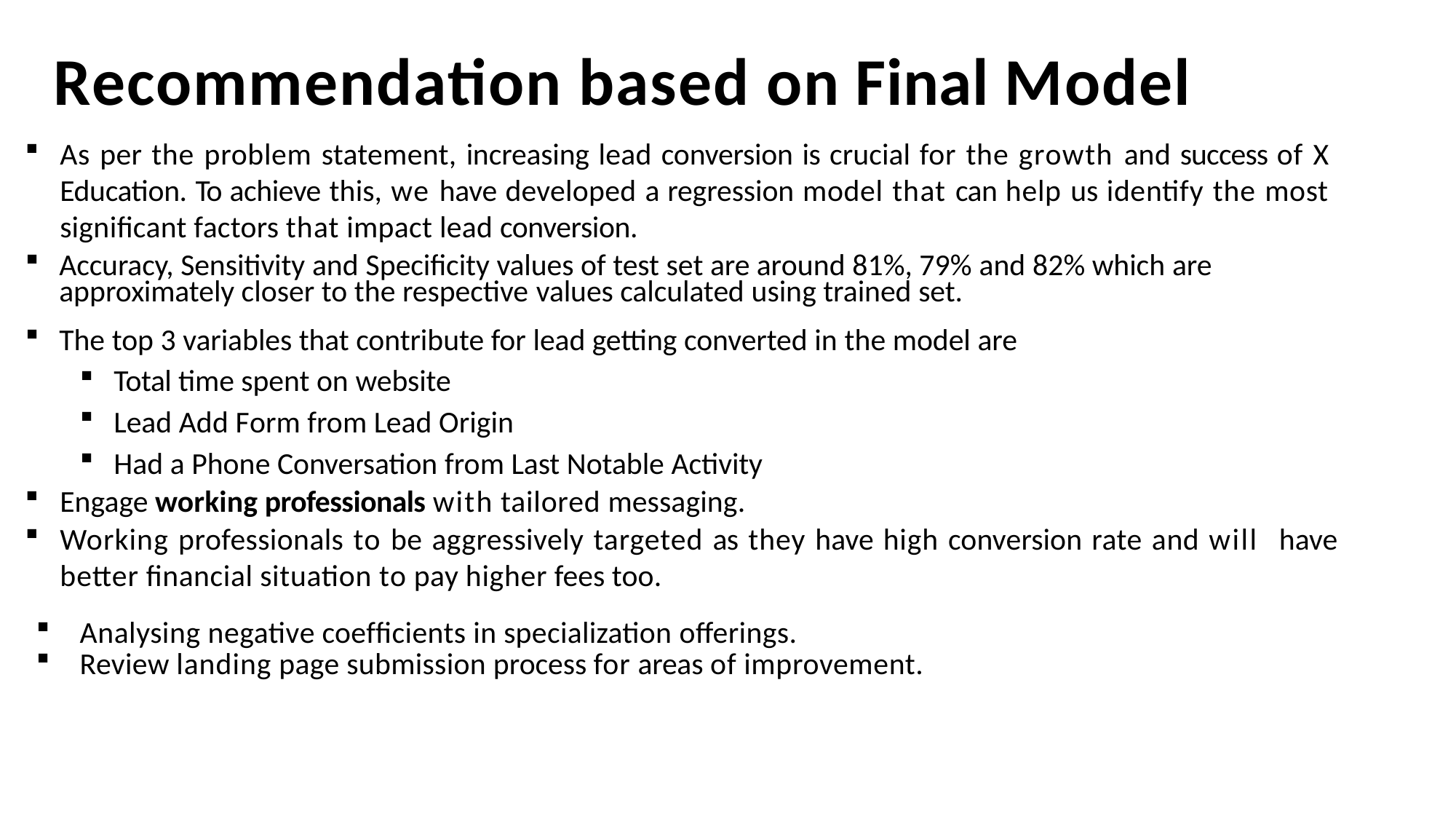

# Recommendation based on Final Model
As per the problem statement, increasing lead conversion is crucial for the growth and success of X  Education. To achieve this, we have developed a regression model that can help us identify the most  signiﬁcant factors that impact lead conversion.
Accuracy, Sensitivity and Specificity values of test set are around 81%, 79% and 82% which are approximately closer to the respective values calculated using trained set.
The top 3 variables that contribute for lead getting converted in the model are
Total time spent on website
Lead Add Form from Lead Origin
Had a Phone Conversation from Last Notable Activity
Engage working professionals with tailored messaging.
Working professionals to be aggressively targeted as they have high conversion rate and will  have better ﬁnancial situation to pay higher fees too.
Analysing negative coefﬁcients in specialization offerings.
Review landing page submission process for areas of improvement.